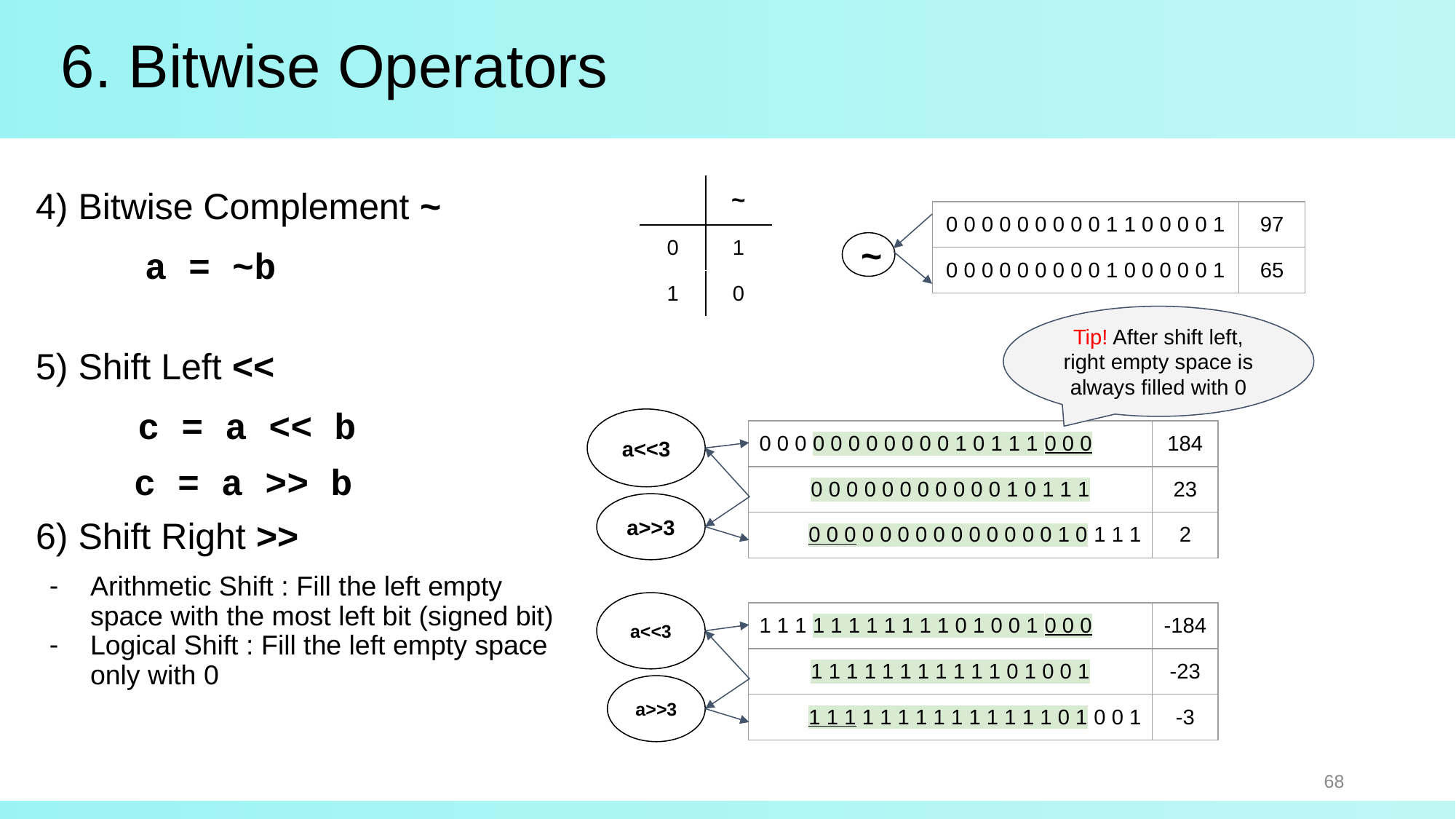

# 6. Bitwise Operators
|  | ~ |
| --- | --- |
| 0 | 1 |
| 1 | 0 |
4) Bitwise Complement ~
	a = ~b

5) Shift Left <<
    c = a << b
  c = a >> b
6) Shift Right >>
Arithmetic Shift : Fill the left empty space with the most left bit (signed bit)
Logical Shift : Fill the left empty space only with 0
| 0 0 0 0 0 0 0 0 0 1 1 0 0 0 0 1 | 97 |
| --- | --- |
| 0 0 0 0 0 0 0 0 0 1 0 0 0 0 0 1 | 65 |
~
Tip! After shift left, right empty space is always filled with 0
a<<3
| 0 0 0 0 0 0 0 0 0 0 0 1 0 1 1 1 0 0 0 | 184 |
| --- | --- |
| 0 0 0 0 0 0 0 0 0 0 0 1 0 1 1 1 | 23 |
| 0 0 0 0 0 0 0 0 0 0 0 0 0 0 1 0 1 1 1 | 2 |
a>>3
a<<3
| 1 1 1 1 1 1 1 1 1 1 1 0 1 0 0 1 0 0 0 | -184 |
| --- | --- |
| 1 1 1 1 1 1 1 1 1 1 1 0 1 0 0 1 | -23 |
| 1 1 1 1 1 1 1 1 1 1 1 1 1 1 0 1 0 0 1 | -3 |
a>>3
68